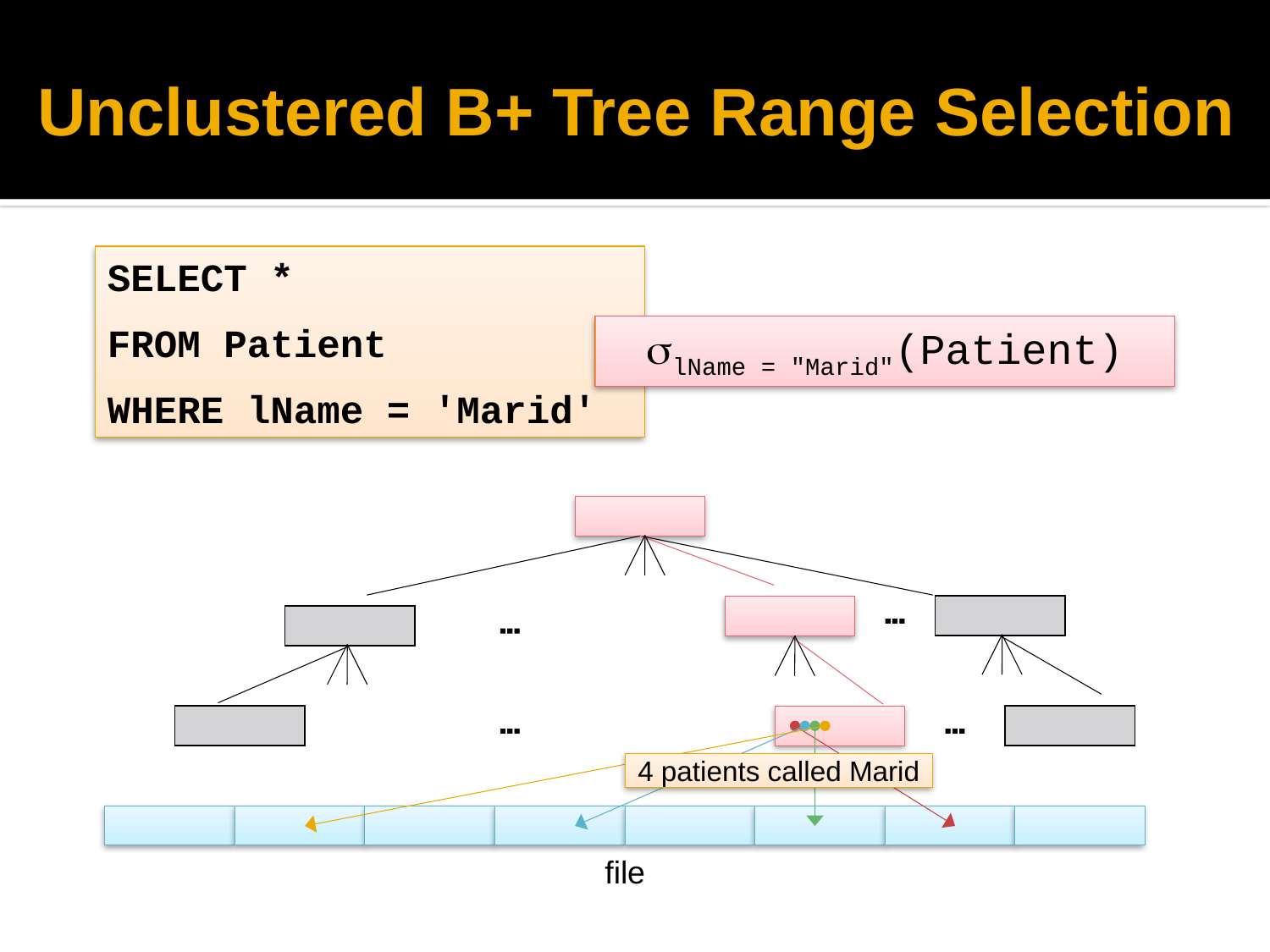

# Unclustered B+ Tree Range Selection
SELECT *
FROM Patient
WHERE lName = 'Marid'
σlName = "Marid"(Patient)

…

…

…

…

4 patients called Marid

file